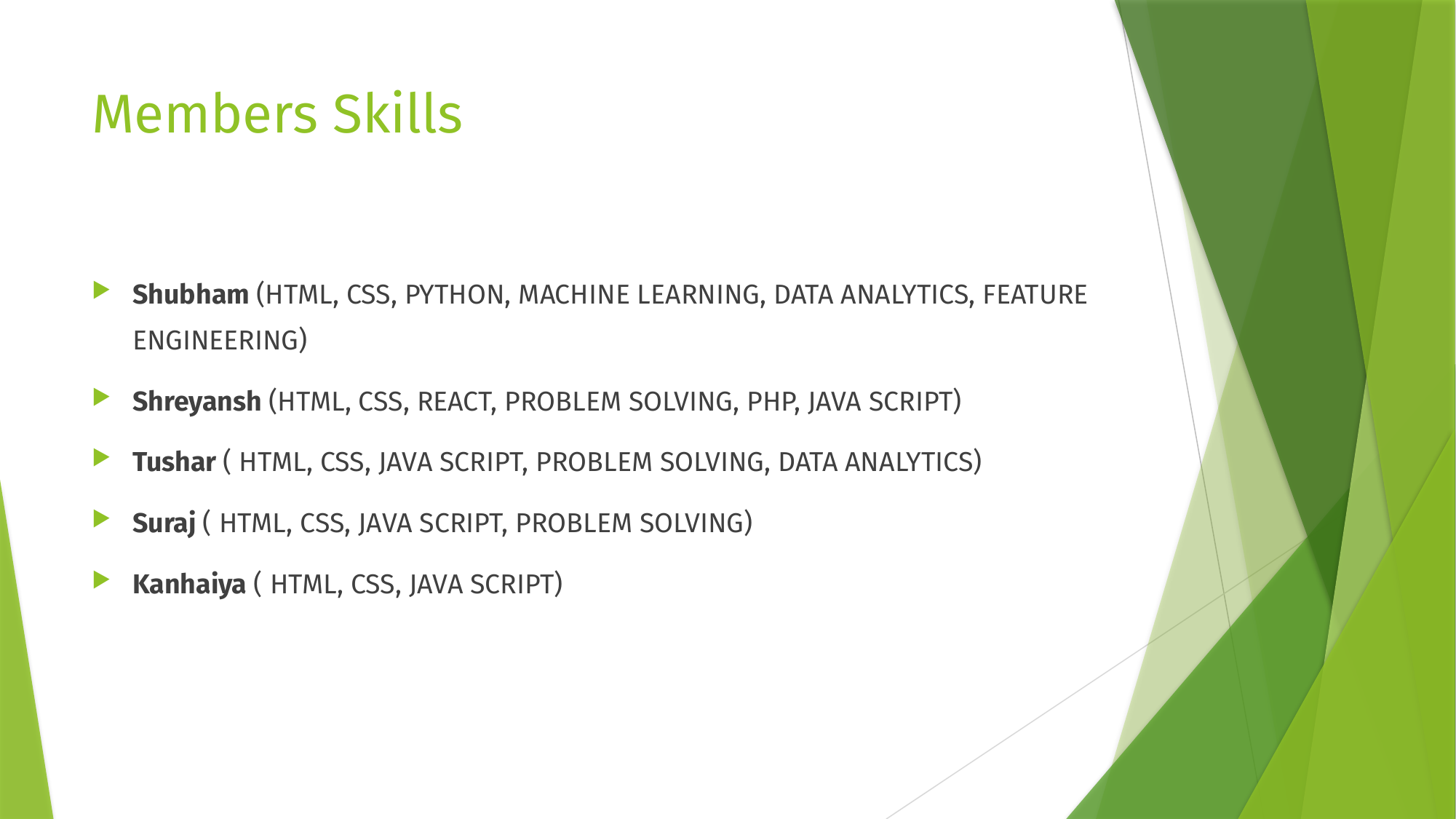

# Members Skills
Shubham (HTML, CSS, PYTHON, MACHINE LEARNING, DATA ANALYTICS, FEATURE ENGINEERING)
Shreyansh (HTML, CSS, REACT, PROBLEM SOLVING, PHP, JAVA SCRIPT)
Tushar ( HTML, CSS, JAVA SCRIPT, PROBLEM SOLVING, DATA ANALYTICS)
Suraj ( HTML, CSS, JAVA SCRIPT, PROBLEM SOLVING)
Kanhaiya ( HTML, CSS, JAVA SCRIPT)